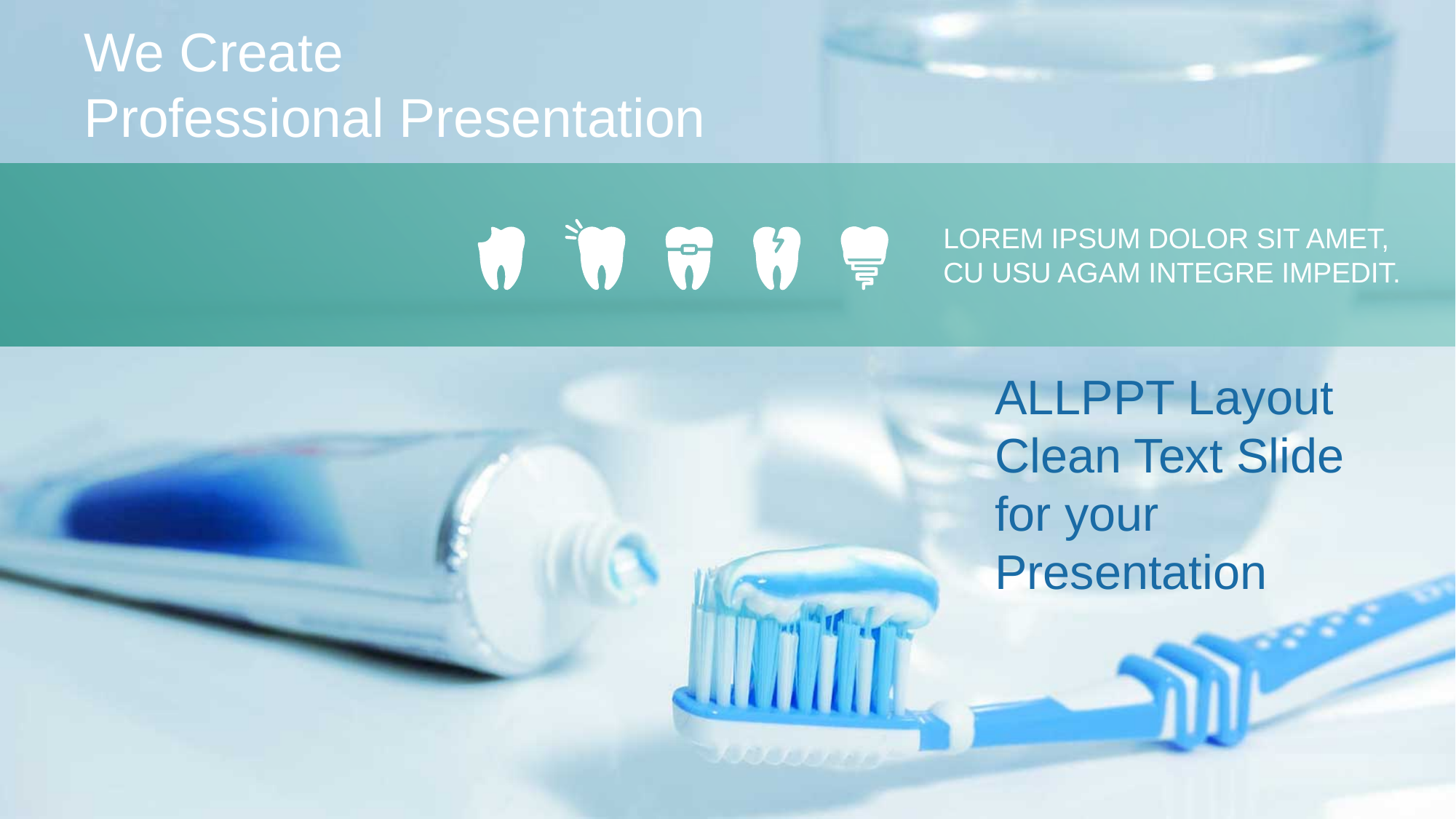

We Create
Professional Presentation

LOREM IPSUM DOLOR SIT AMET, CU USU AGAM INTEGRE IMPEDIT.

ALLPPT Layout
Clean Text Slide for your Presentation